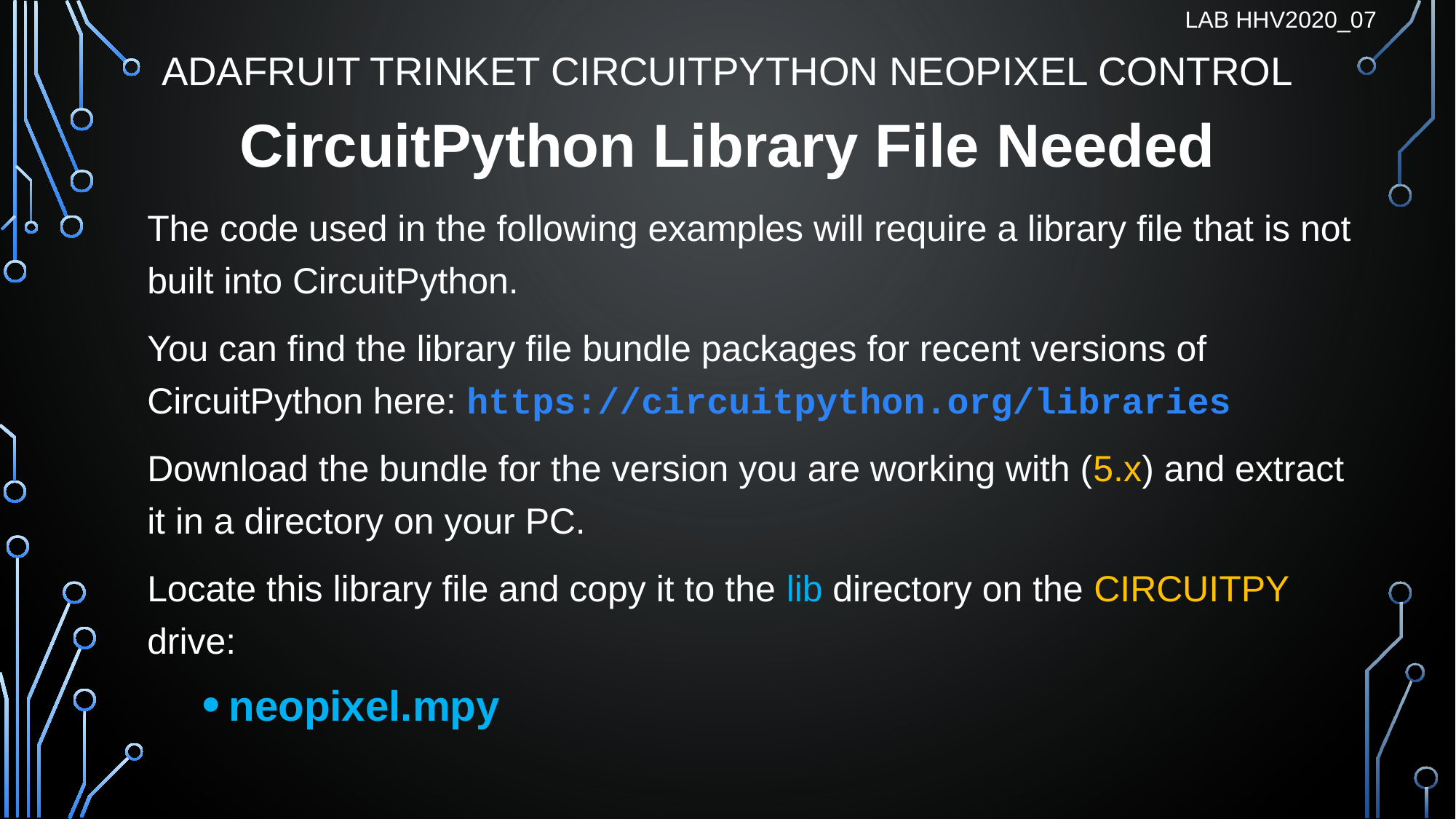

LAB HHV2020_07
Adafruit Trinket CircuitPython NeoPixel Control
# CircuitPython Library File Needed
The code used in the following examples will require a library file that is not built into CircuitPython.
You can find the library file bundle packages for recent versions of CircuitPython here: https://circuitpython.org/libraries
Download the bundle for the version you are working with (5.x) and extract it in a directory on your PC.
Locate this library file and copy it to the lib directory on the CIRCUITPY drive:
neopixel.mpy